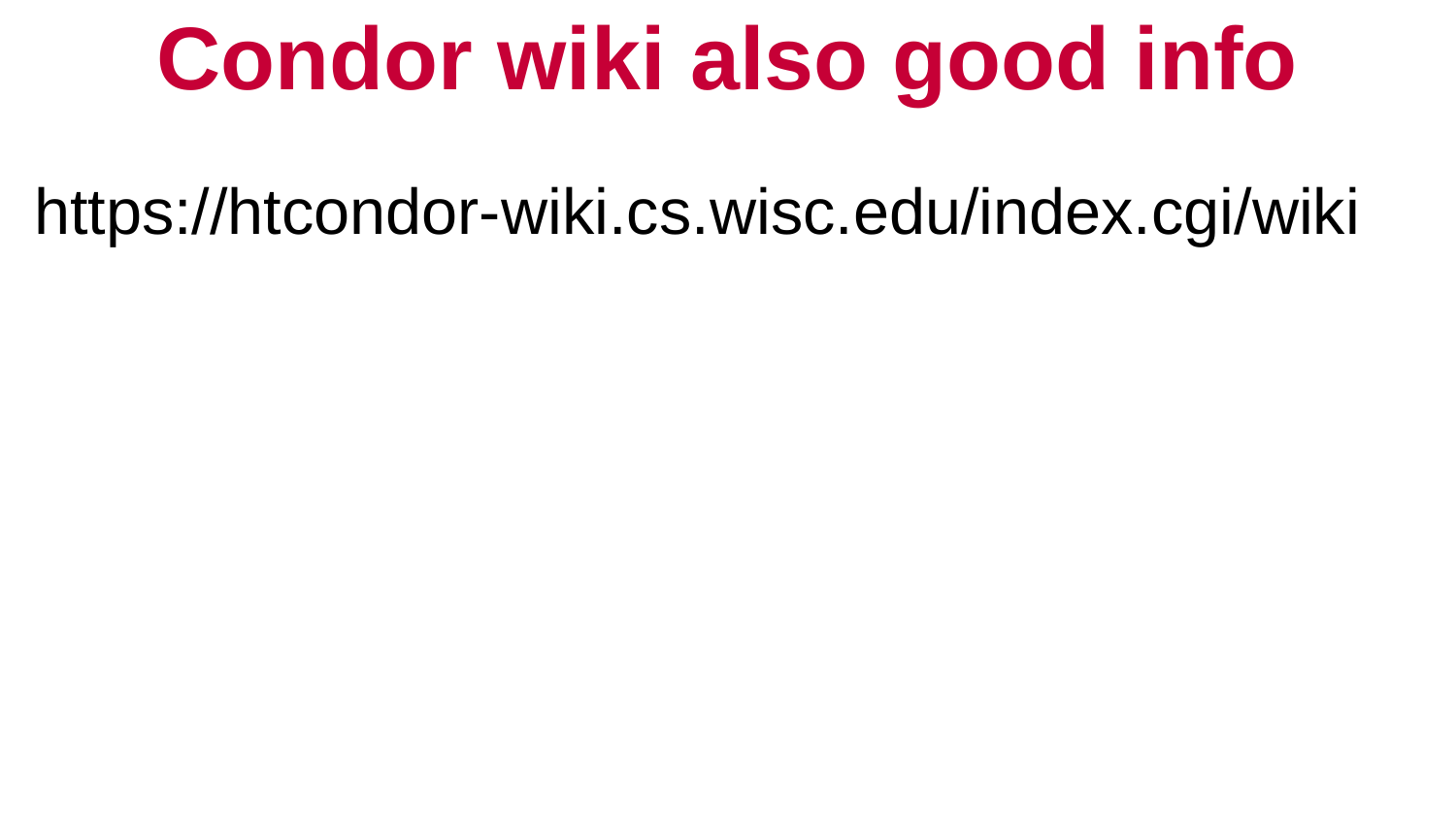

# Condor wiki also good info
https://htcondor-wiki.cs.wisc.edu/index.cgi/wiki